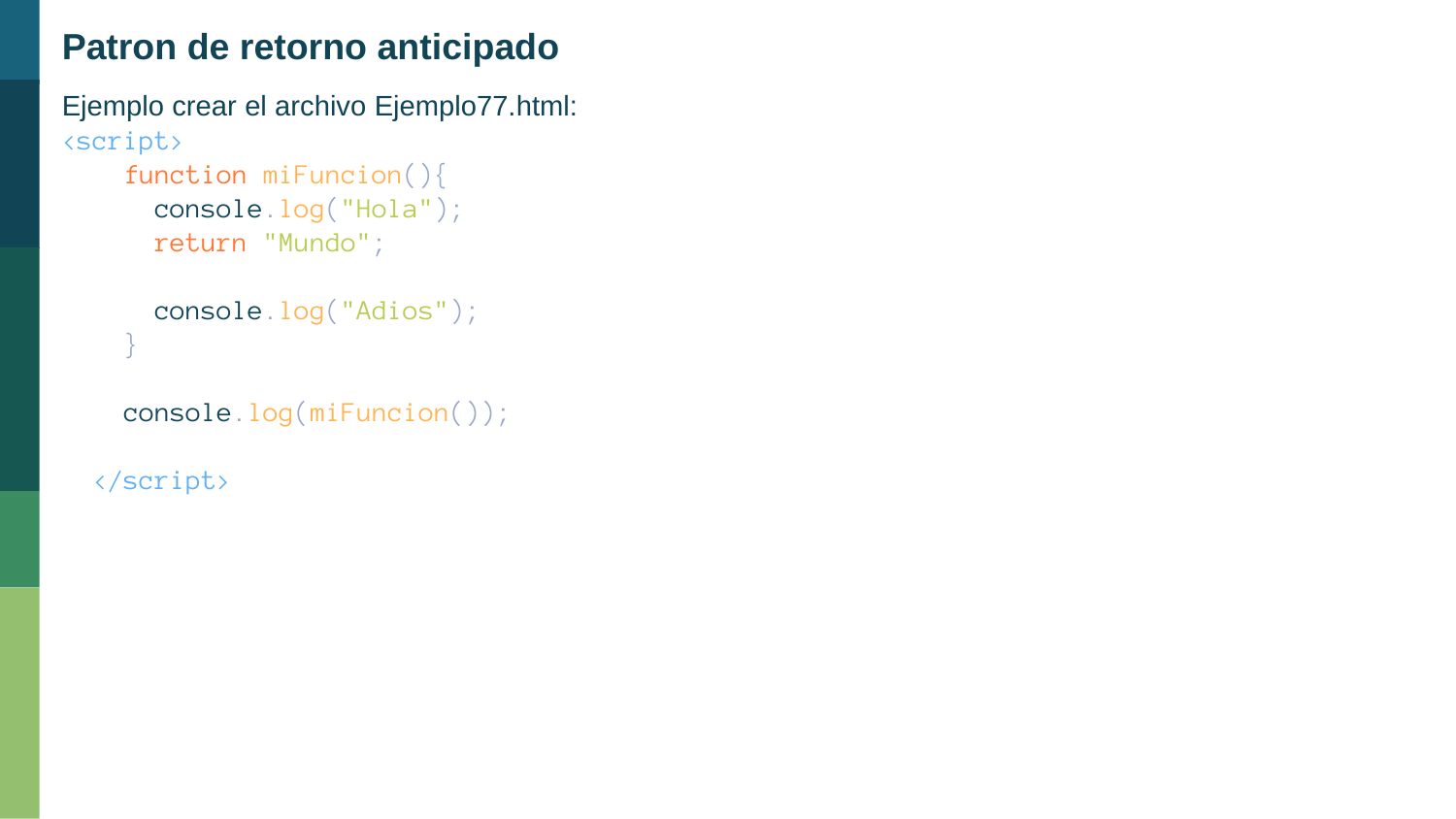

Patron de retorno anticipado
Ejemplo crear el archivo Ejemplo77.html:
<script>
    function miFuncion(){
      console.log("Hola");
      return "Mundo";
      console.log("Adios");
    }
    console.log(miFuncion());

  </script>